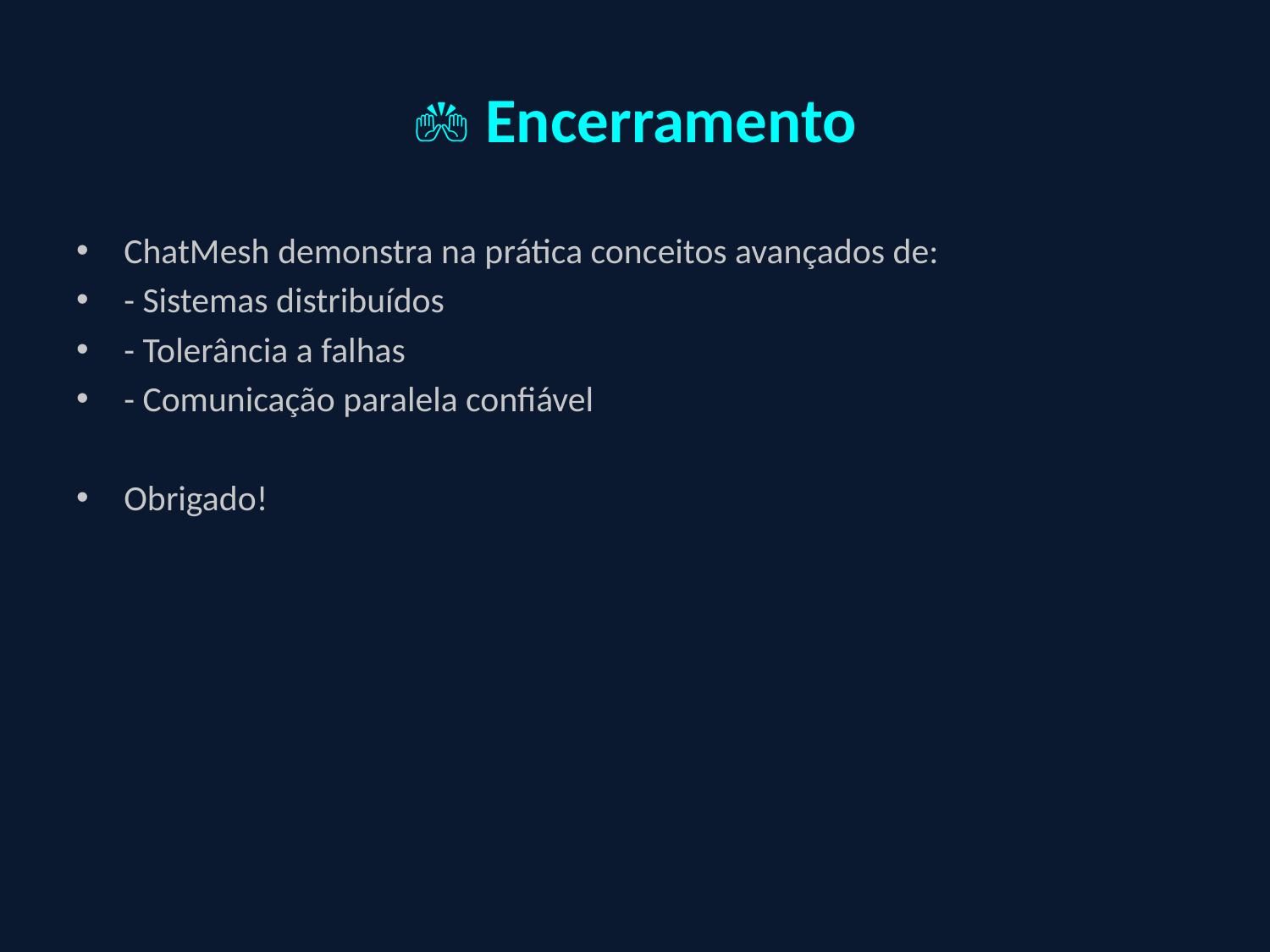

# 🙌 Encerramento
ChatMesh demonstra na prática conceitos avançados de:
- Sistemas distribuídos
- Tolerância a falhas
- Comunicação paralela confiável

Obrigado!